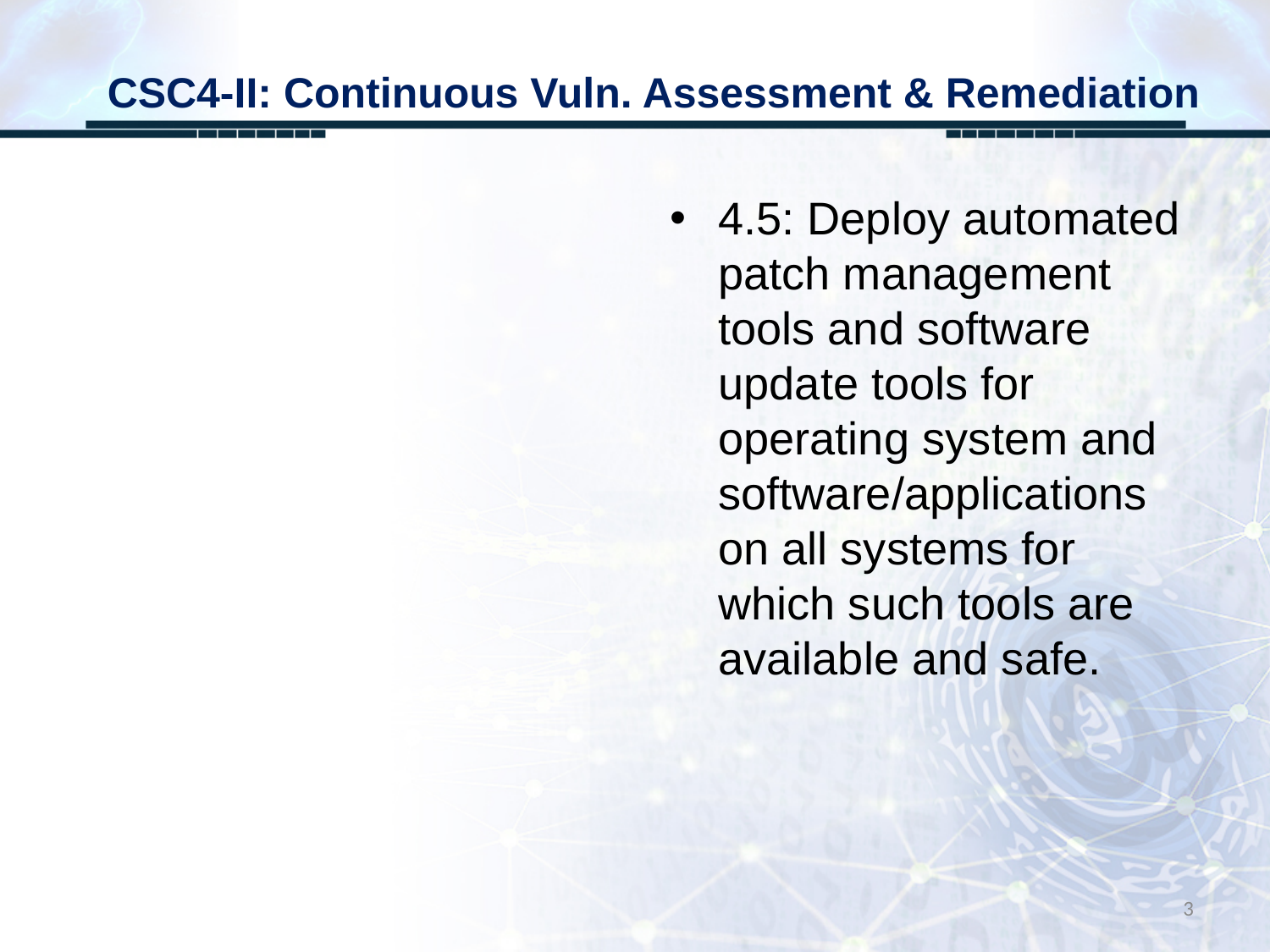

CSC4-II: Continuous Vuln. Assessment & Remediation
4.5: Deploy automated patch management tools and software update tools for operating system and software/applications on all systems for which such tools are available and safe.
3